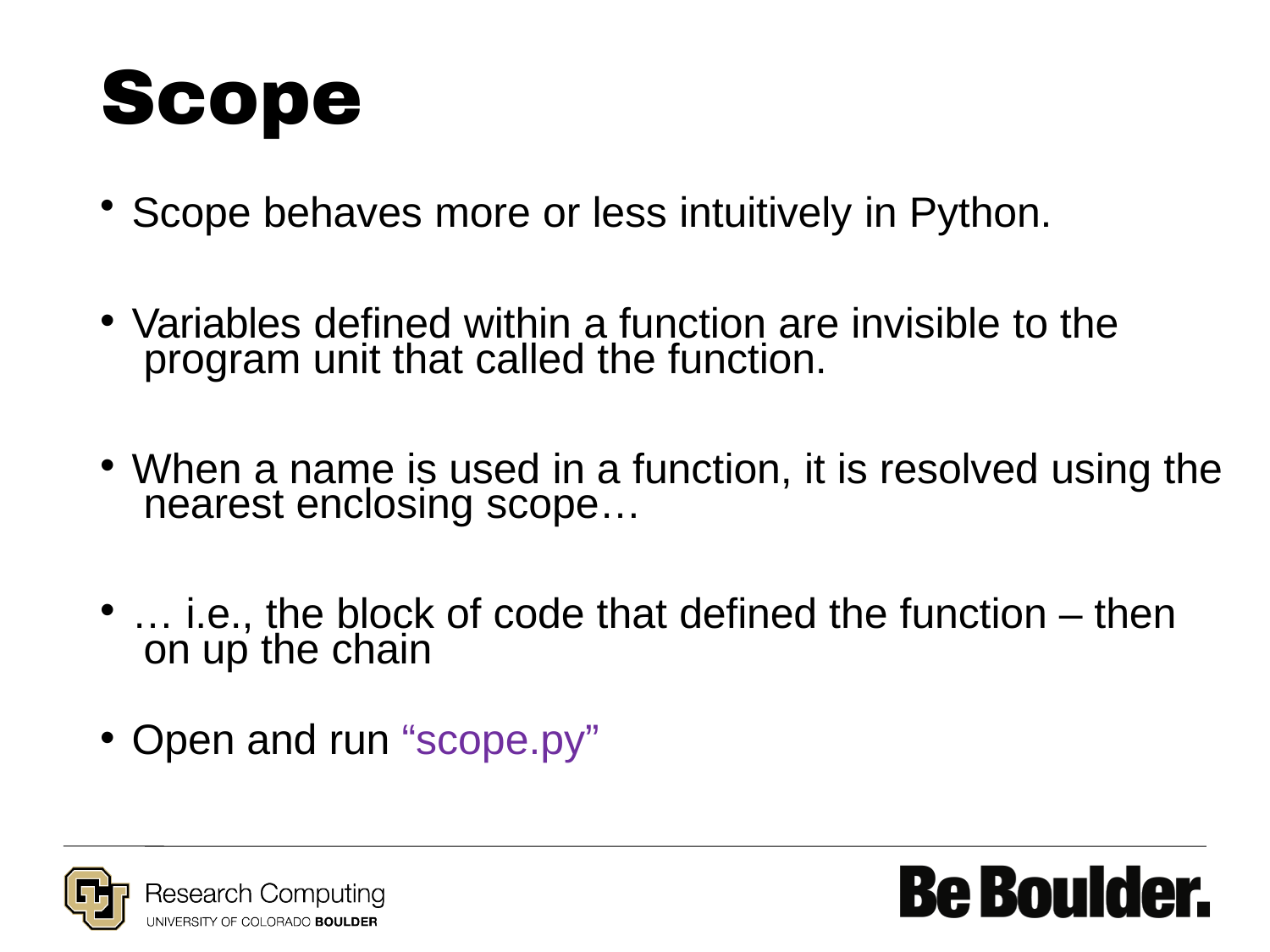

# Scope
Scope behaves more or less intuitively in Python.

Variables defined within a function are invisible to the  program unit that called the function.

When a name is used in a function, it is resolved using the  nearest enclosing scope…

… i.e., the block of code that defined the function – then  on up the chain
Open and run “scope.py”